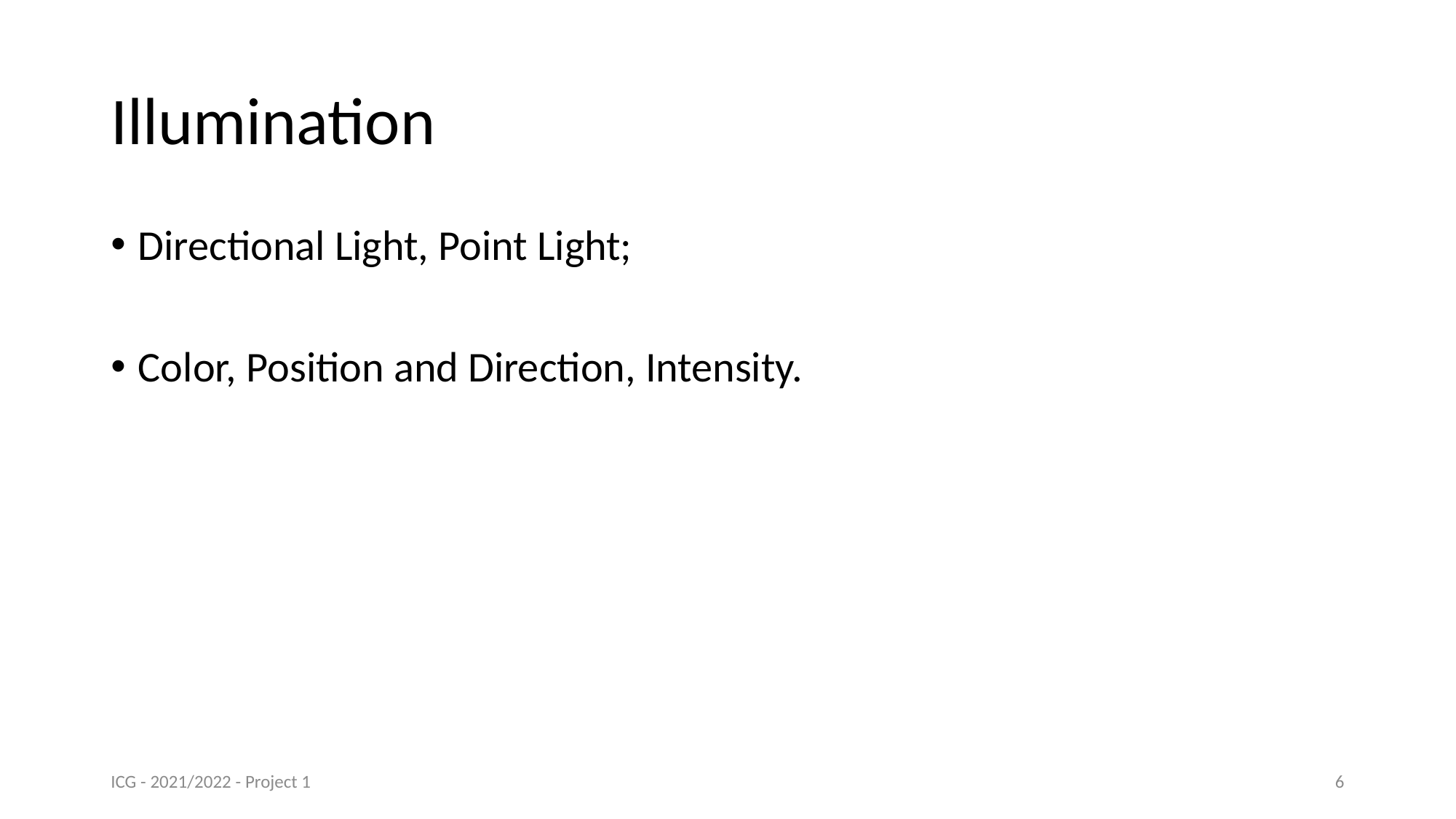

# Illumination
Directional Light, Point Light;

Color, Position and Direction, Intensity.
ICG - 2021/2022 - Project 1
6